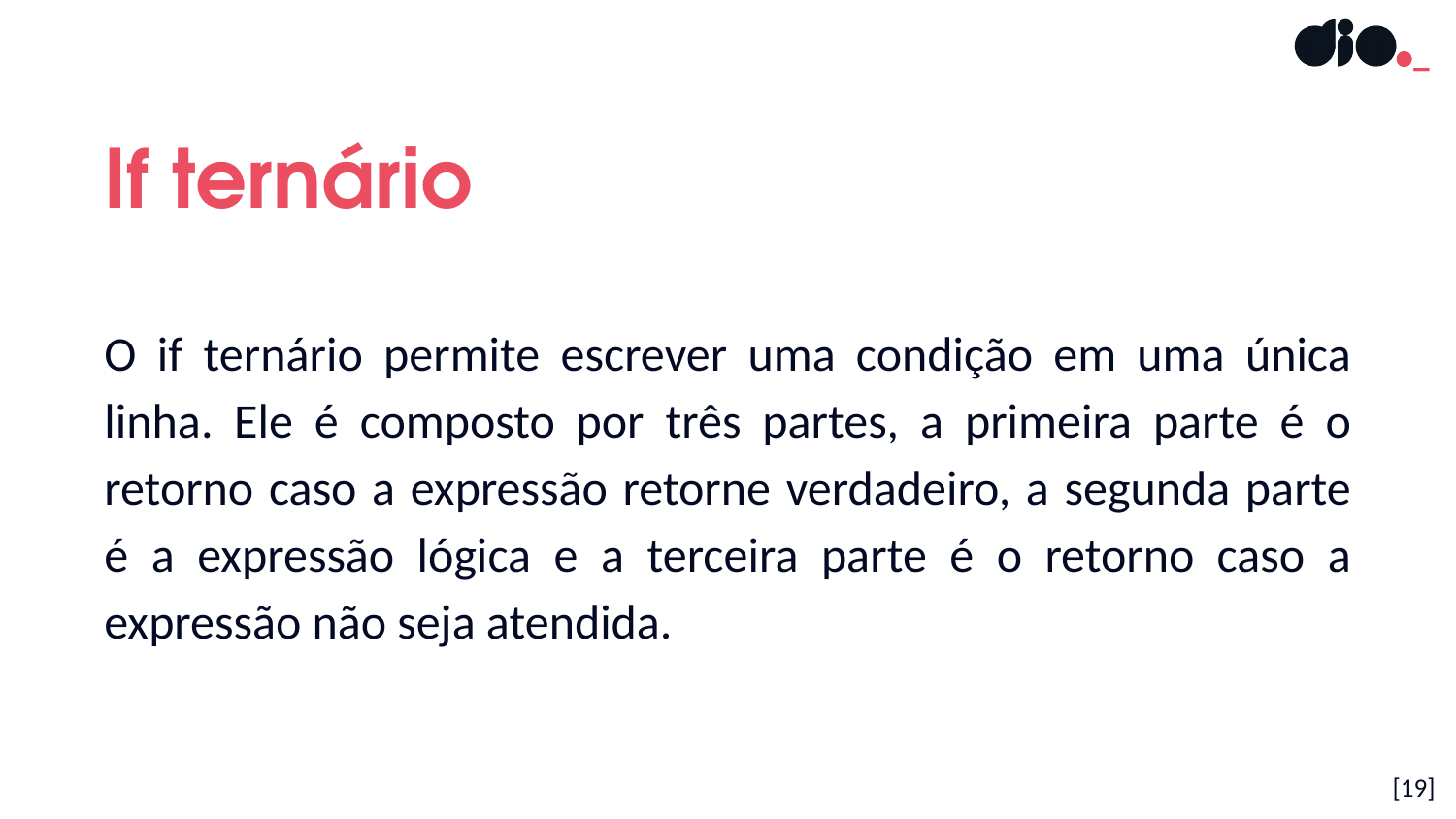

If ternário
O if ternário permite escrever uma condição em uma única linha. Ele é composto por três partes, a primeira parte é o retorno caso a expressão retorne verdadeiro, a segunda parte é a expressão lógica e a terceira parte é o retorno caso a expressão não seja atendida.
[19]